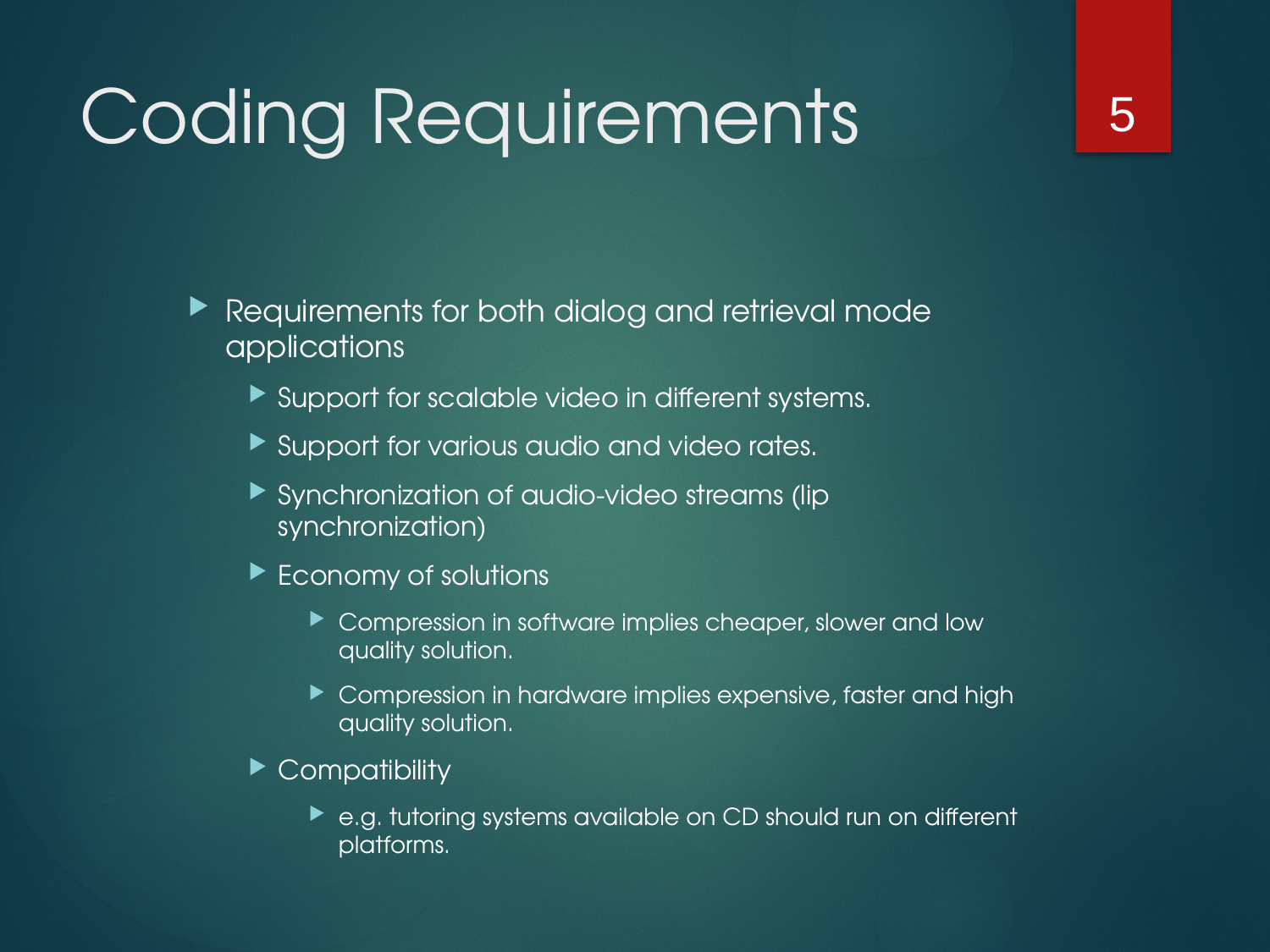

5
# Coding Requirements
Requirements for both dialog and retrieval mode applications
Support for scalable video in different systems.
Support for various audio and video rates.
Synchronization of audio-video streams (lip synchronization)
Economy of solutions
Compression in software implies cheaper, slower and low quality solution.
Compression in hardware implies expensive, faster and high quality solution.
Compatibility
e.g. tutoring systems available on CD should run on different platforms.